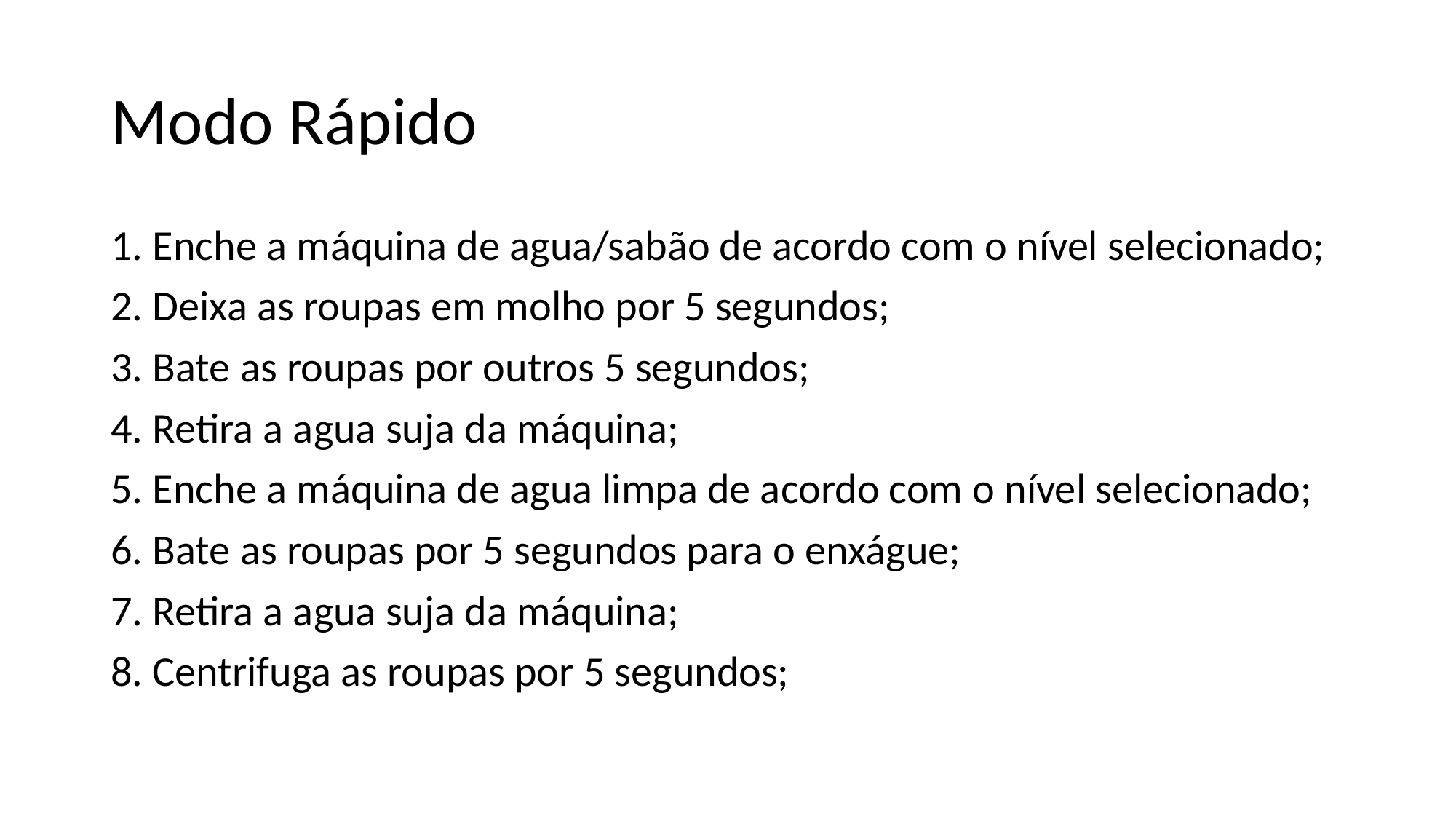

# Modo Rápido
1. Enche a máquina de agua/sabão de acordo com o nível selecionado;
2. Deixa as roupas em molho por 5 segundos;
3. Bate as roupas por outros 5 segundos;
4. Retira a agua suja da máquina;
5. Enche a máquina de agua limpa de acordo com o nível selecionado;
6. Bate as roupas por 5 segundos para o enxágue;
7. Retira a agua suja da máquina;
8. Centrifuga as roupas por 5 segundos;